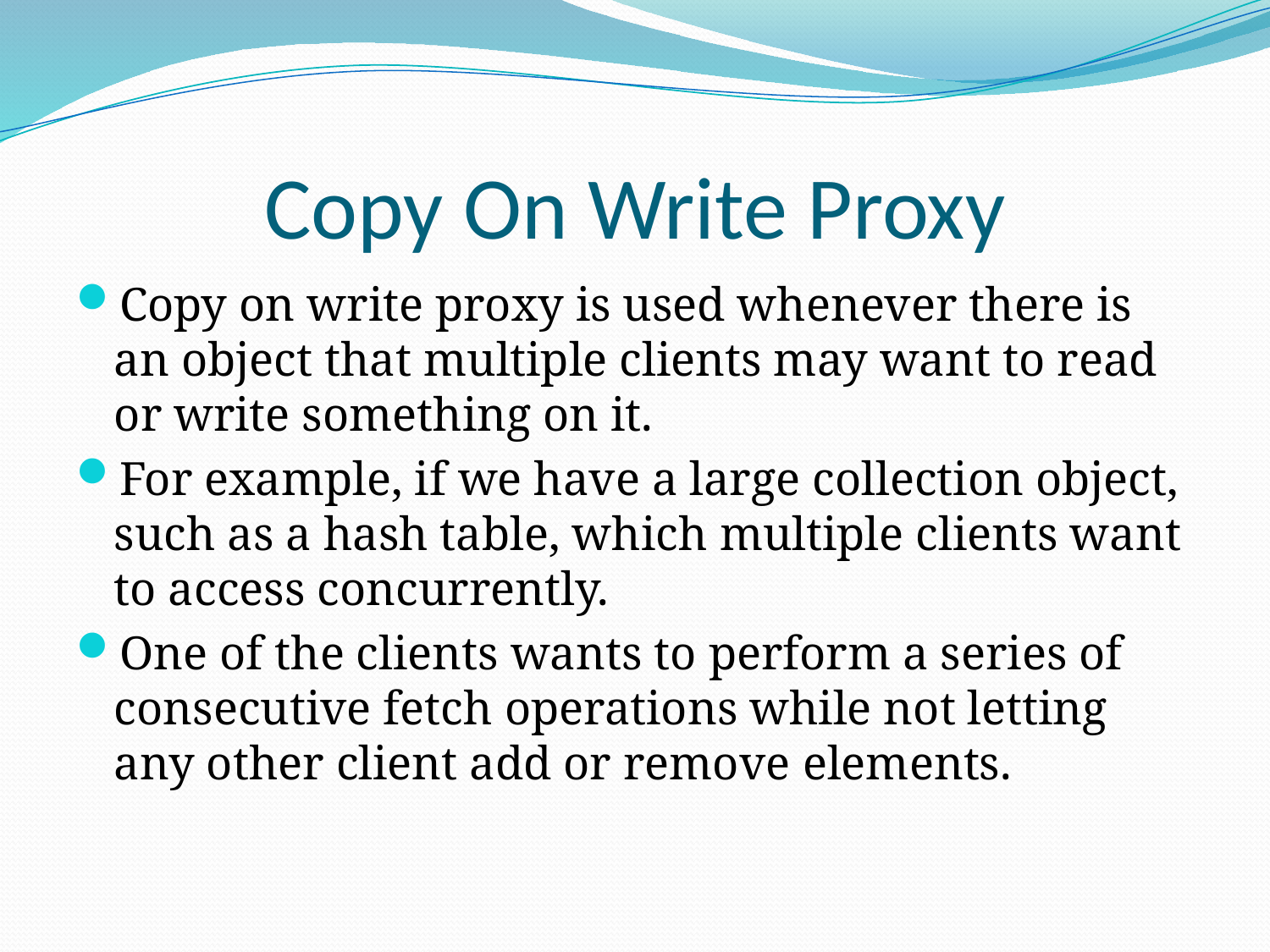

# Copy On Write Proxy
Copy on write proxy is used whenever there is an object that multiple clients may want to read or write something on it.
For example, if we have a large collection object, such as a hash table, which multiple clients want to access concurrently.
One of the clients wants to perform a series of consecutive fetch operations while not letting any other client add or remove elements.